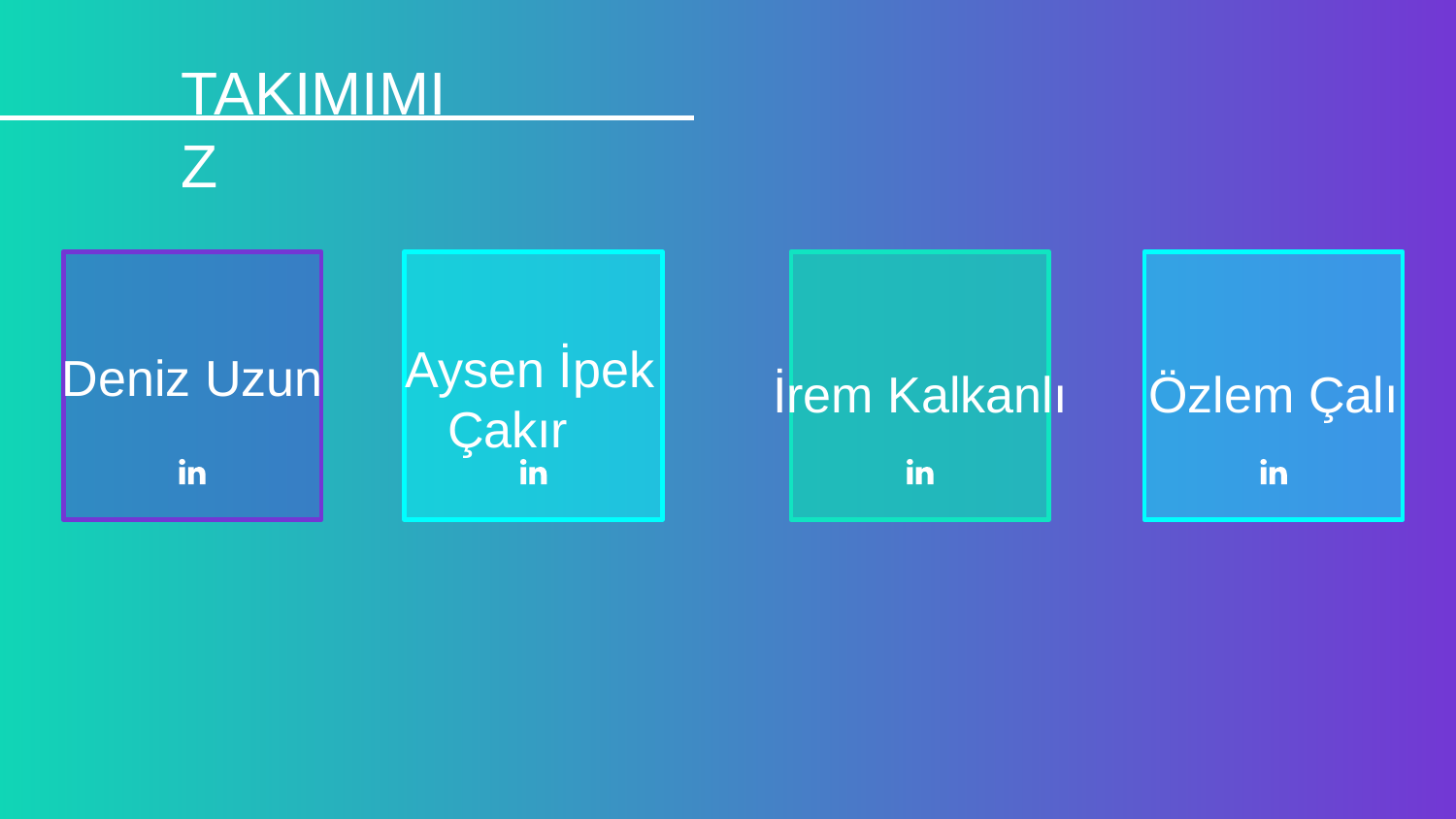

TAKIMIMIZ
Aysen İpek
   Çakır
Deniz Uzun
İrem Kalkanlı
Özlem Çalı